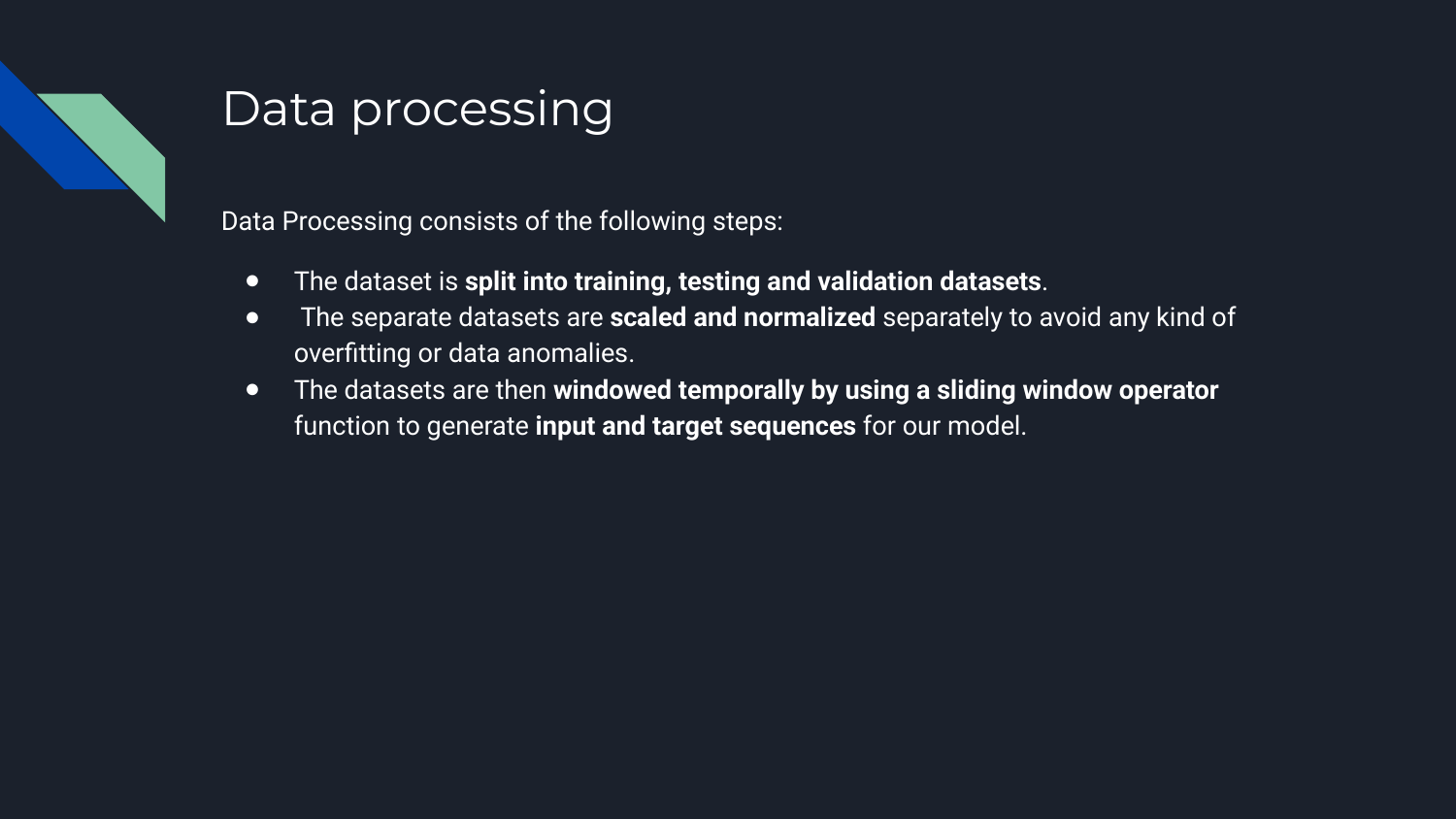

# Data processing
Data Processing consists of the following steps:
The dataset is split into training, testing and validation datasets.
 The separate datasets are scaled and normalized separately to avoid any kind of overfitting or data anomalies.
The datasets are then windowed temporally by using a sliding window operator function to generate input and target sequences for our model.